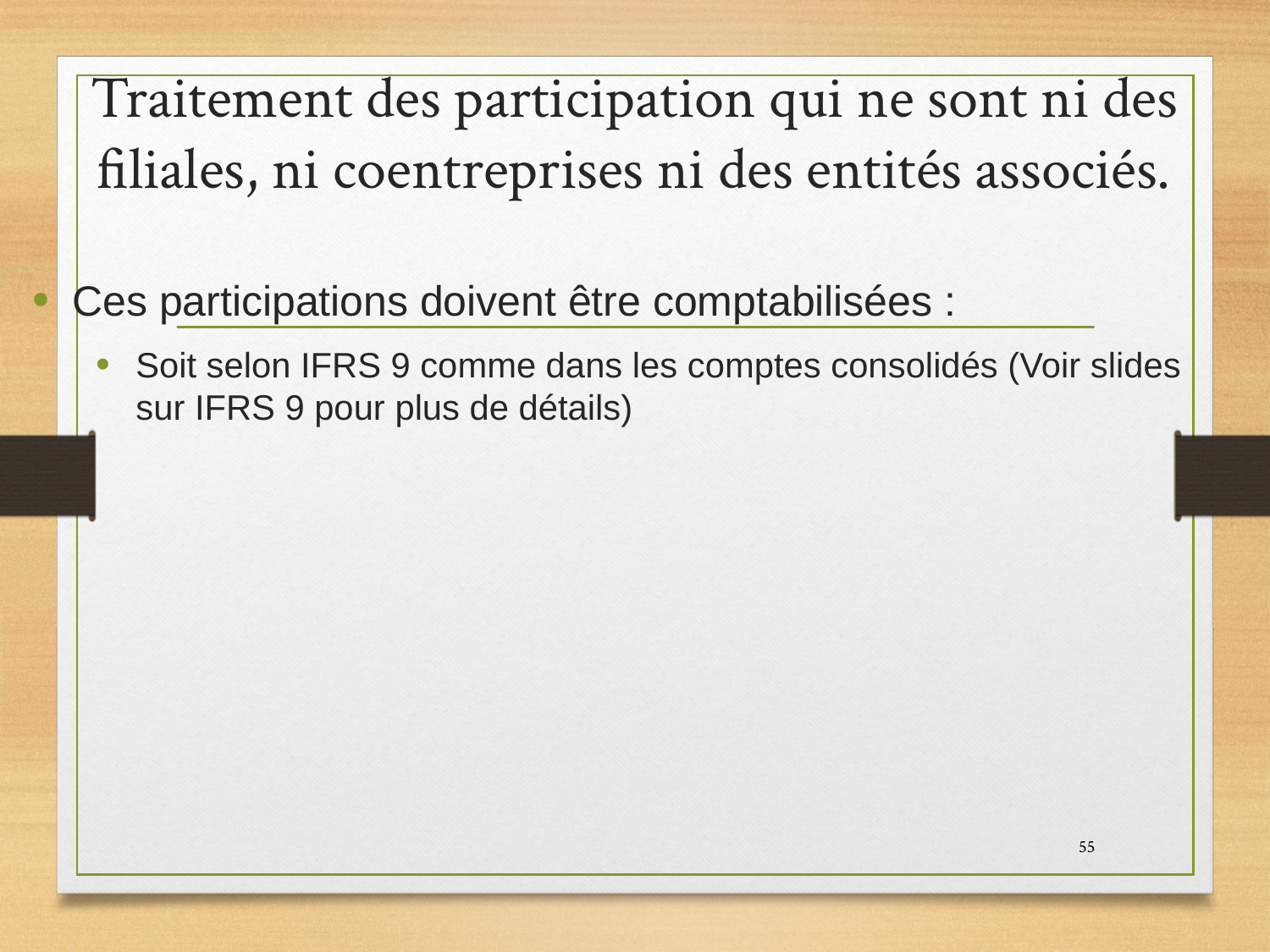

# Traitement des participation qui ne sont ni des filiales, ni coentreprises ni des entités associés.
Ces participations doivent être comptabilisées :
Soit selon IFRS 9 comme dans les comptes consolidés (Voir slides sur IFRS 9 pour plus de détails)

55